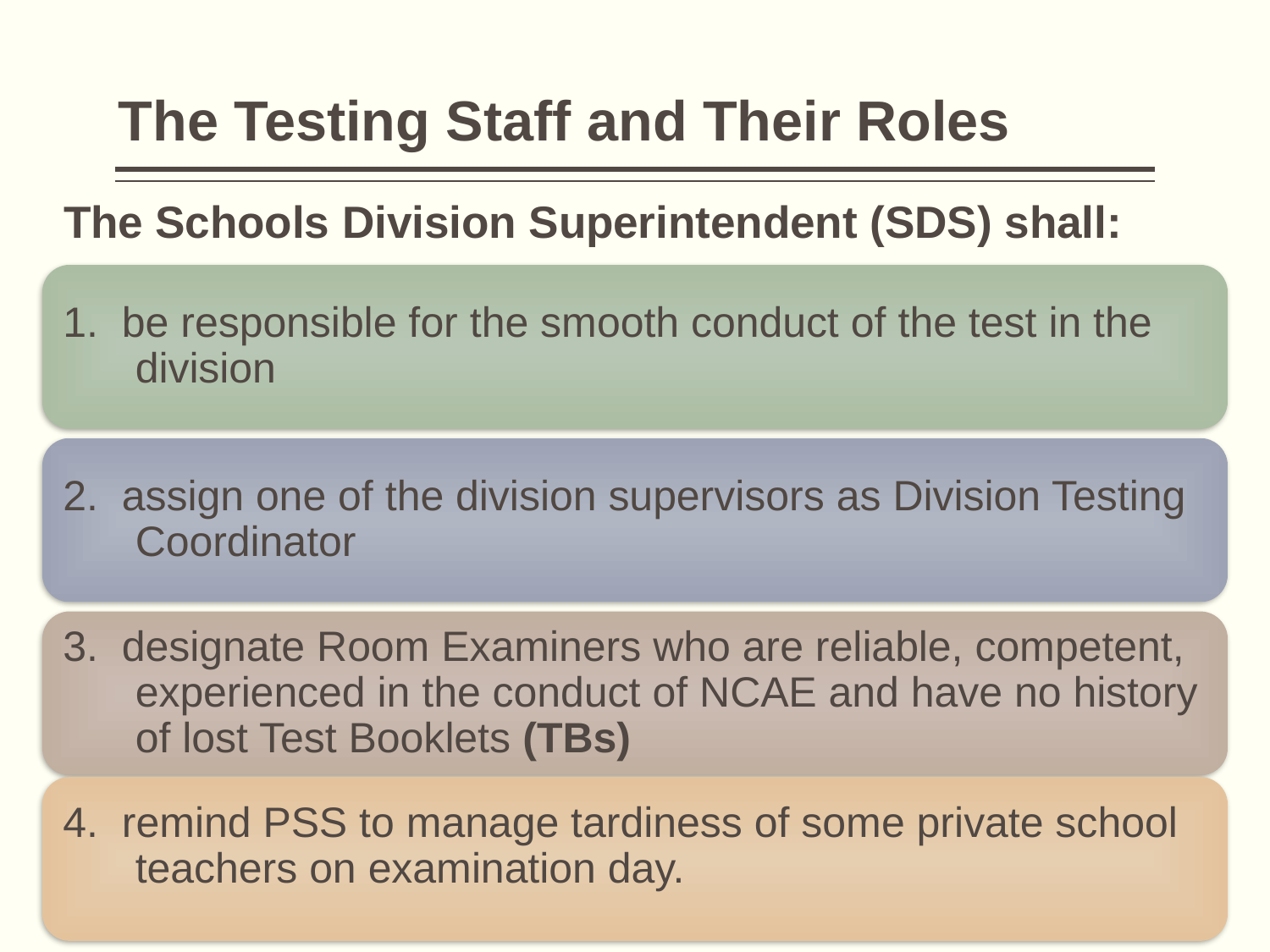

The Testing Staff and Their Roles
# The Schools Division Superintendent (SDS) shall:
1.  be responsible for the smooth conduct of the test in the division

2.  assign one of the division supervisors as Division Testing Coordinator

3.  designate Room Examiners who are reliable, competent, experienced in the conduct of NCAE and have no history of lost Test Booklets (TBs)
4.  remind PSS to manage tardiness of some private school teachers on examination day.

6